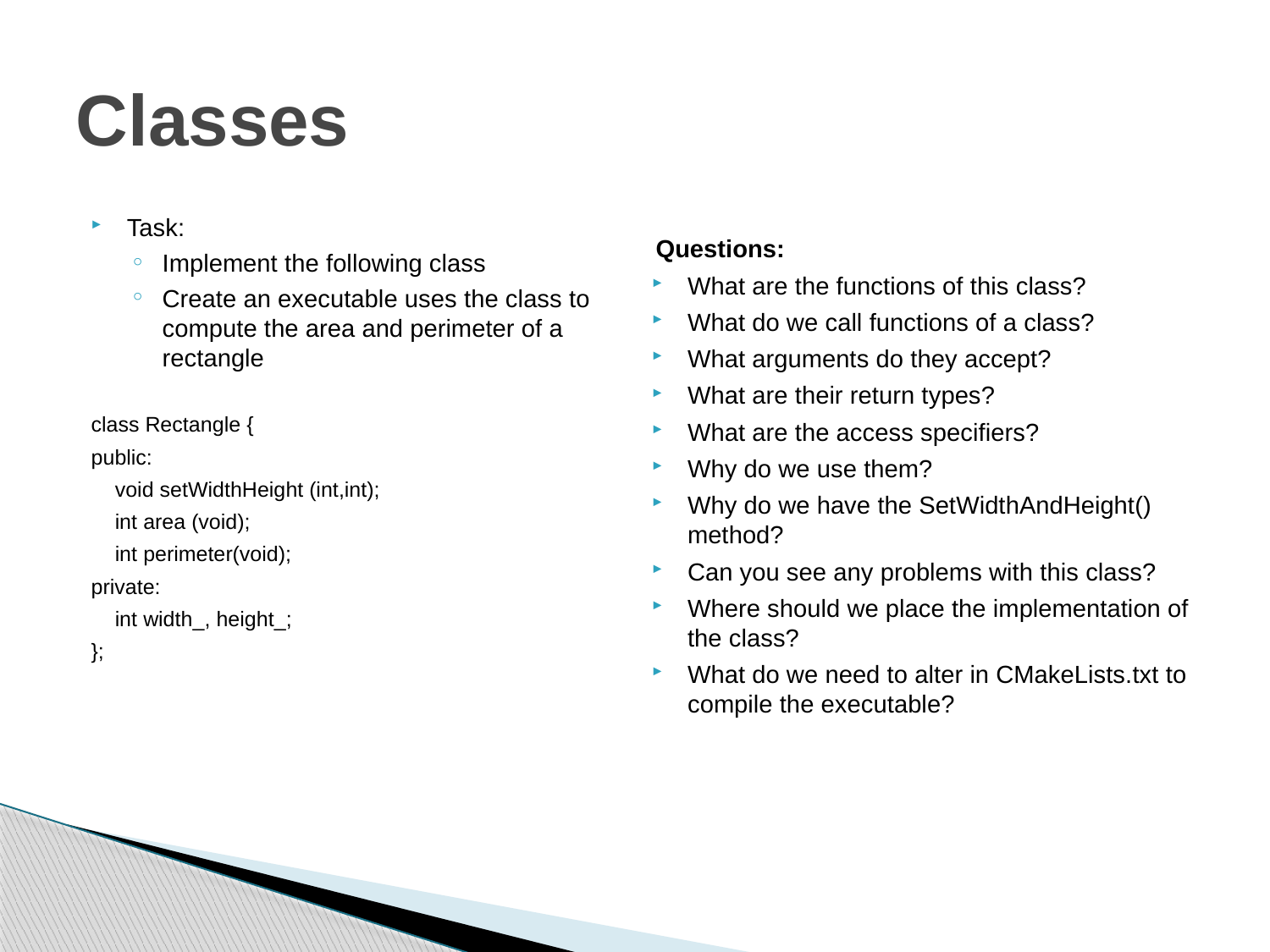

# Classes

Questions:
What are the functions of this class?
What do we call functions of a class?
What arguments do they accept?
What are their return types?
What are the access specifiers?
Why do we use them?
Why do we have the SetWidthAndHeight() method?
Can you see any problems with this class?
Where should we place the implementation of the class?
What do we need to alter in CMakeLists.txt to compile the executable?

Task:
Implement the following class
Create an executable uses the class to compute the area and perimeter of a rectangle

class Rectangle {
public:
    void setWidthHeight (int,int);
    int area (void);
    int perimeter(void);
private:
    int width_, height_;
};